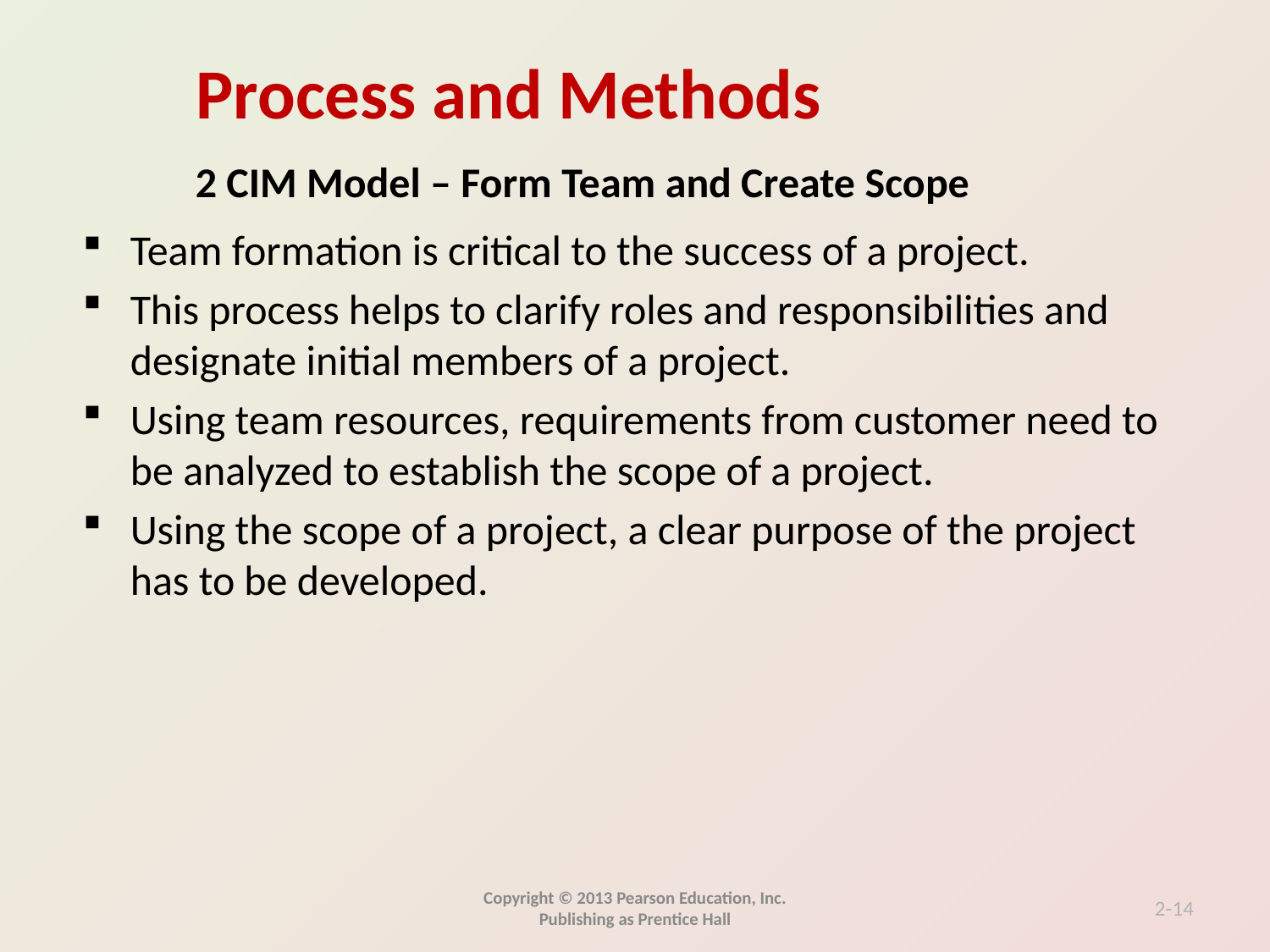

2 CIM Model – Form Team and Create Scope
Team formation is critical to the success of a project.
This process helps to clarify roles and responsibilities and designate initial members of a project.
Using team resources, requirements from customer need to be analyzed to establish the scope of a project.
Using the scope of a project, a clear purpose of the project has to be developed.

Copyright © 2013 Pearson Education, Inc. Publishing as Prentice Hall
2-14